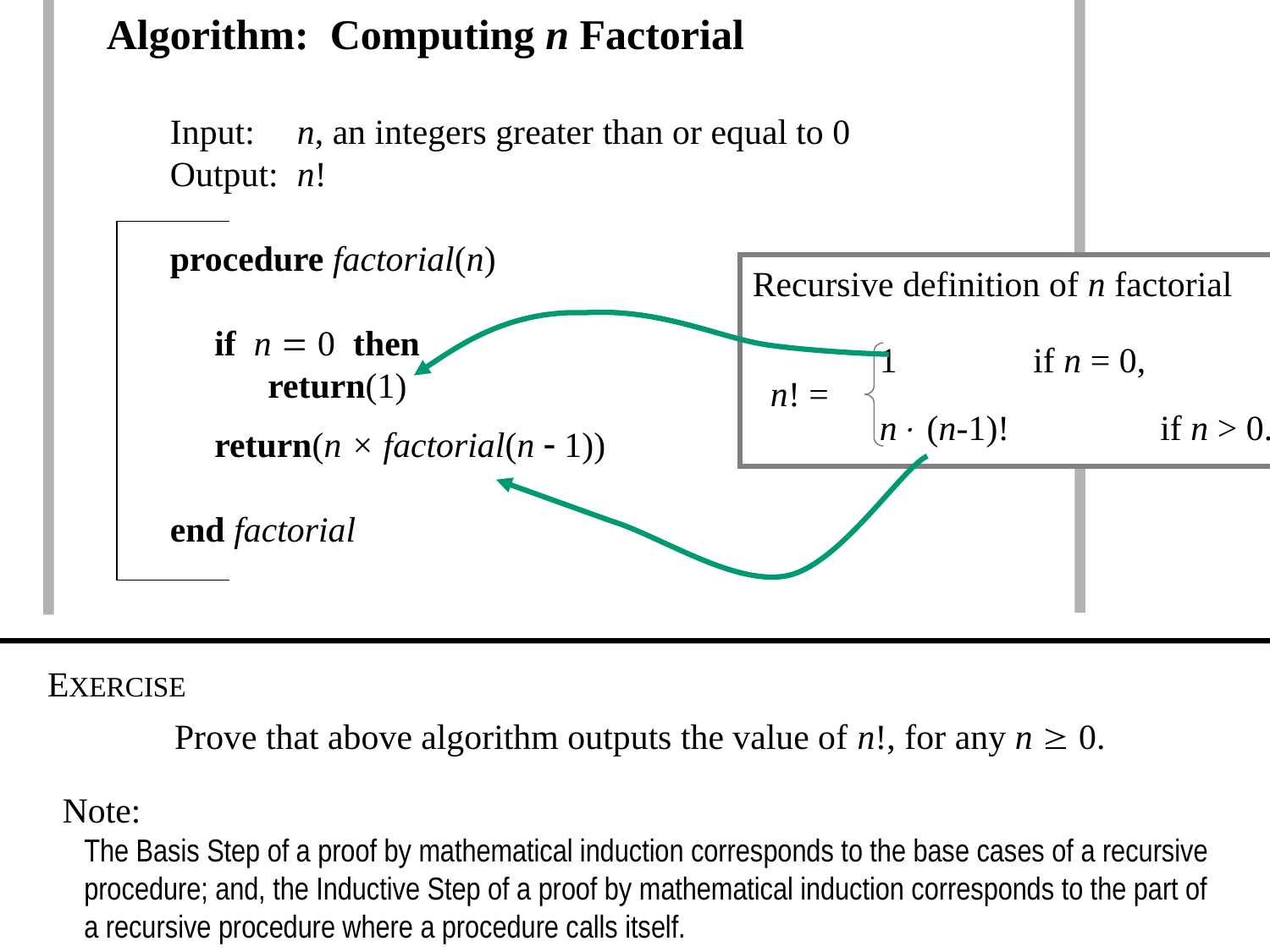

Algorithm:  Computing n Factorial

Input:	n, an integers greater than or equal to 0
Output:	n!

procedure factorial(n)

     if  n = 0  then
           return(1)

     return(n × factorial(n − 1))

end factorial

Recursive definition of n factorial

	1	   if n = 0,
  n! =
	n⋅ (n-1)!	   if n > 0.

EXERCISE

	Prove that above algorithm outputs the value of n!, for any n ≥ 0.
Note:
   The Basis Step of a proof by mathematical induction corresponds to the base cases of a recursive
   procedure; and, the Inductive Step of a proof by mathematical induction corresponds to the part of
   a recursive procedure where a procedure calls itself.